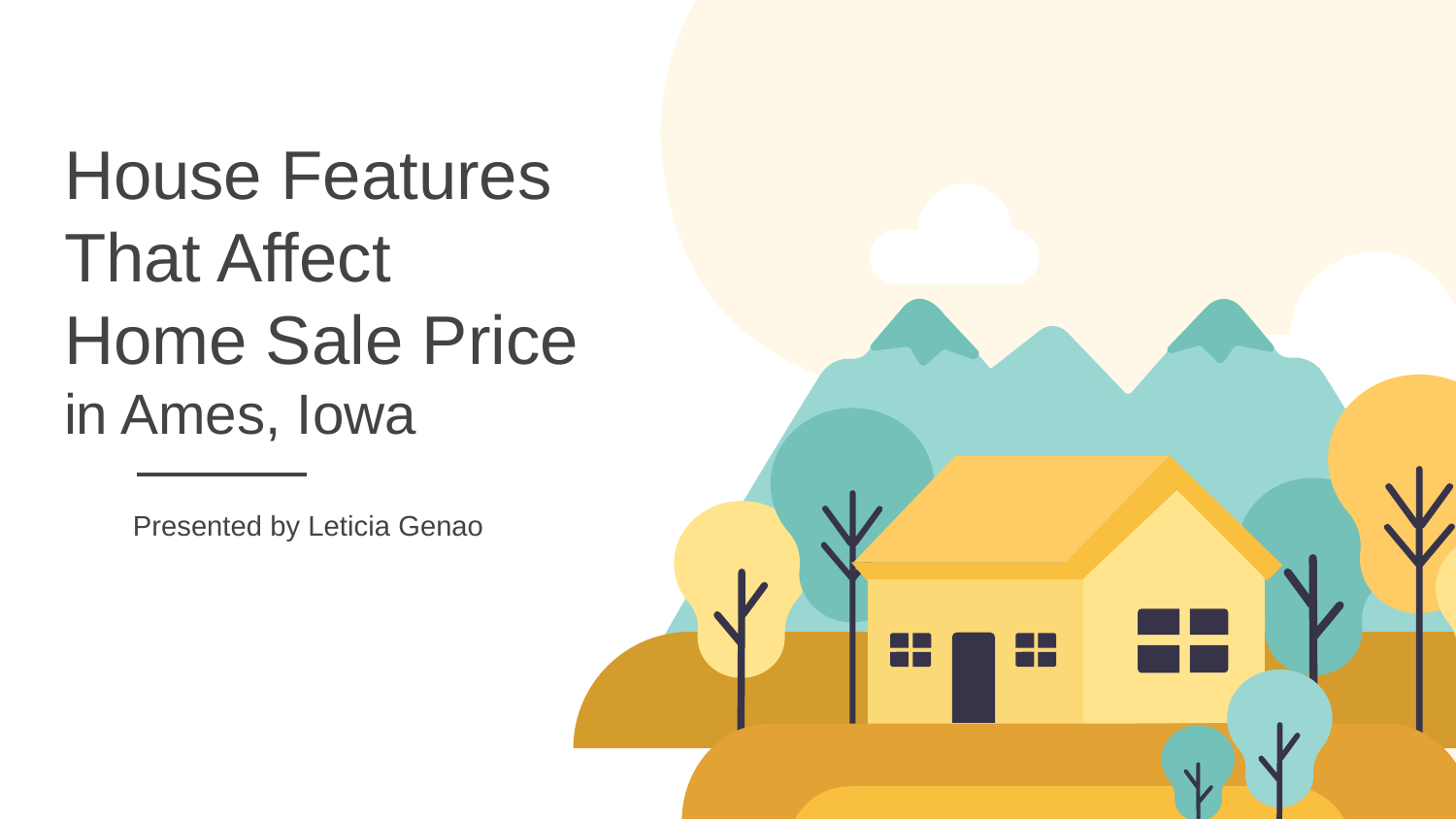

# House Features
That Affect
Home Sale Price
in Ames, Iowa

Presented by Leticia Genao